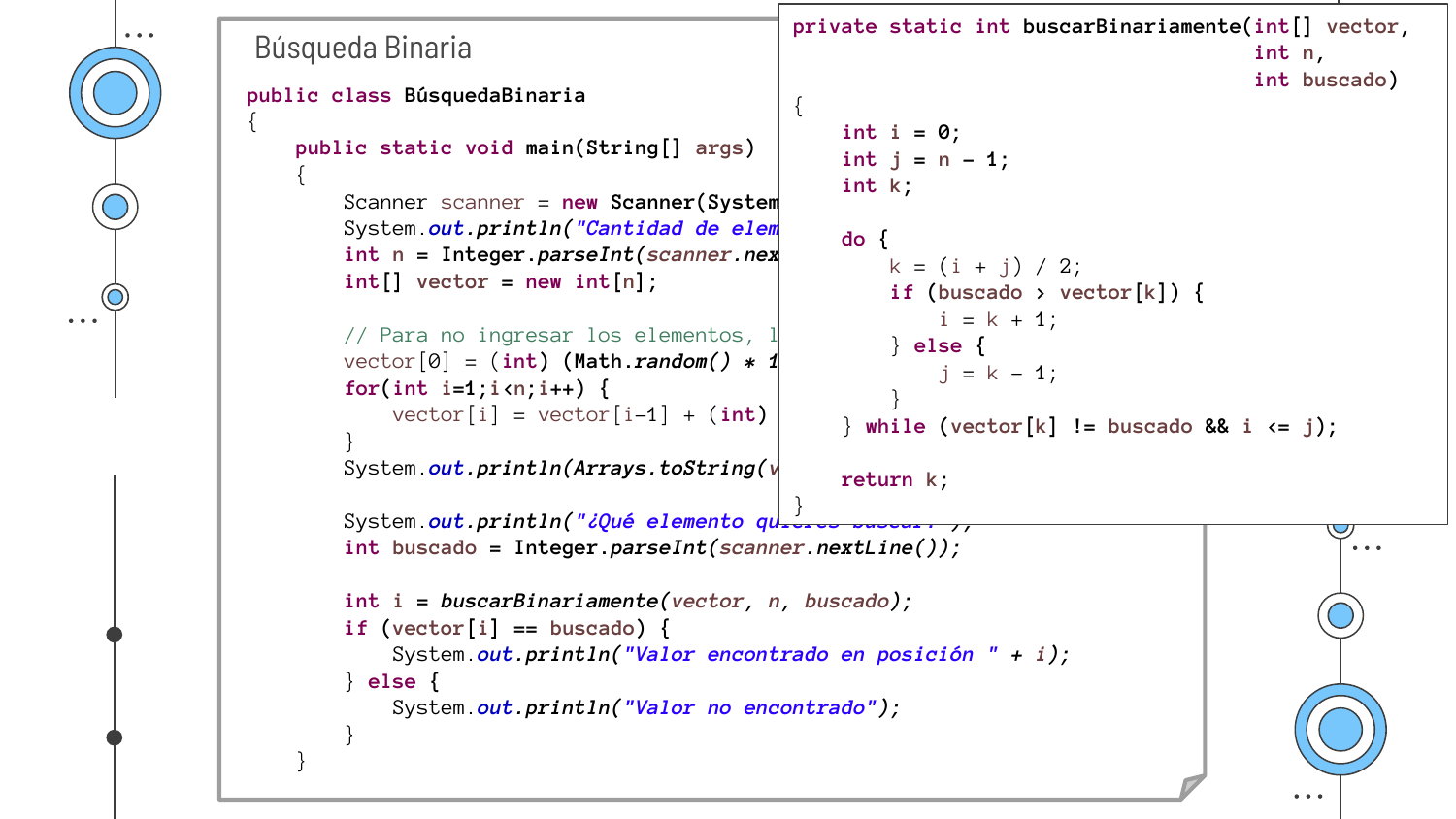

private static int buscarBinariamente(int[] vector,
                                      int n,
                                      int buscado)
{
    int i = 0;
    int j = n - 1;
    int k;

    do {
        k = (i + j) / 2;
        if (buscado > vector[k]) {
            i = k + 1;
        } else {
            j = k - 1;
        }
    } while (vector[k] != buscado && i <= j);

    return k;
}

Búsqueda Binaria

public class BúsquedaBinaria
{
    public static void main(String[] args)
    {
        Scanner scanner = new Scanner(System.in);
        System.out.println("Cantidad de elementos: ");
        int n = Integer.parseInt(scanner.nextLine());
        int[] vector = new int[n];

        // Para no ingresar los elementos, los vamos a crear aleatoriamente
        vector[0] = (int) (Math.random() * 10);
        for(int i=1;i<n;i++) {
            vector[i] = vector[i-1] + (int) (Math.random() * 10);
        }
        System.out.println(Arrays.toString(vector));

        System.out.println("¿Qué elemento quieres buscar?");
        int buscado = Integer.parseInt(scanner.nextLine());

        int i = buscarBinariamente(vector, n, buscado);
        if (vector[i] == buscado) {
            System.out.println("Valor encontrado en posición " + i);
        } else {
            System.out.println("Valor no encontrado");
        }
    }